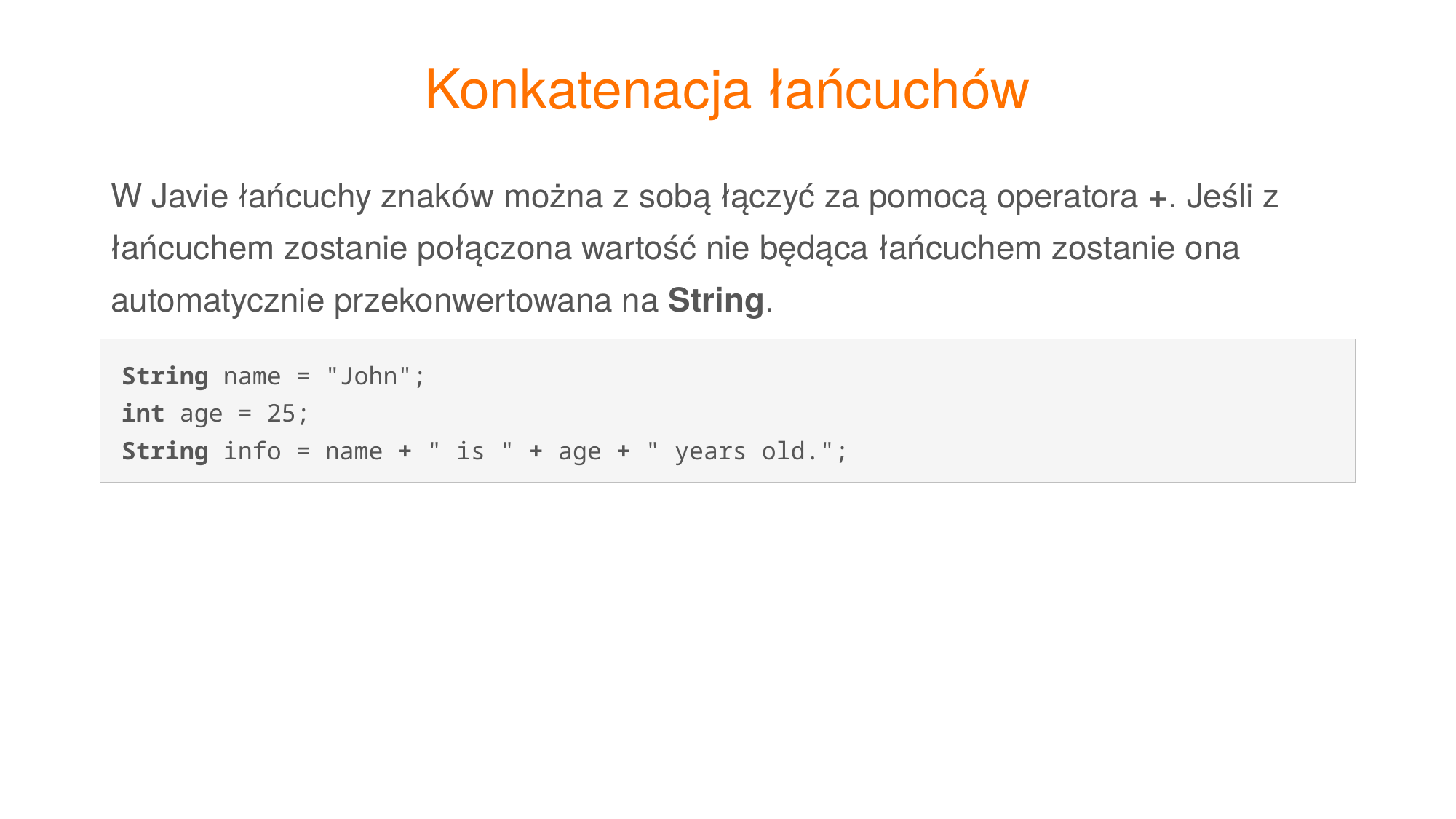

# Konkatenacja łańcuchów
W Javie łańcuchy znaków można z sobą łączyć za pomocą operatora +. Jeśli z łańcuchem zostanie połączona wartość nie będąca łańcuchem zostanie ona automatycznie przekonwertowana na String.
String name = "John";
int age = 25;
String info = name + " is " + age + " years old.";